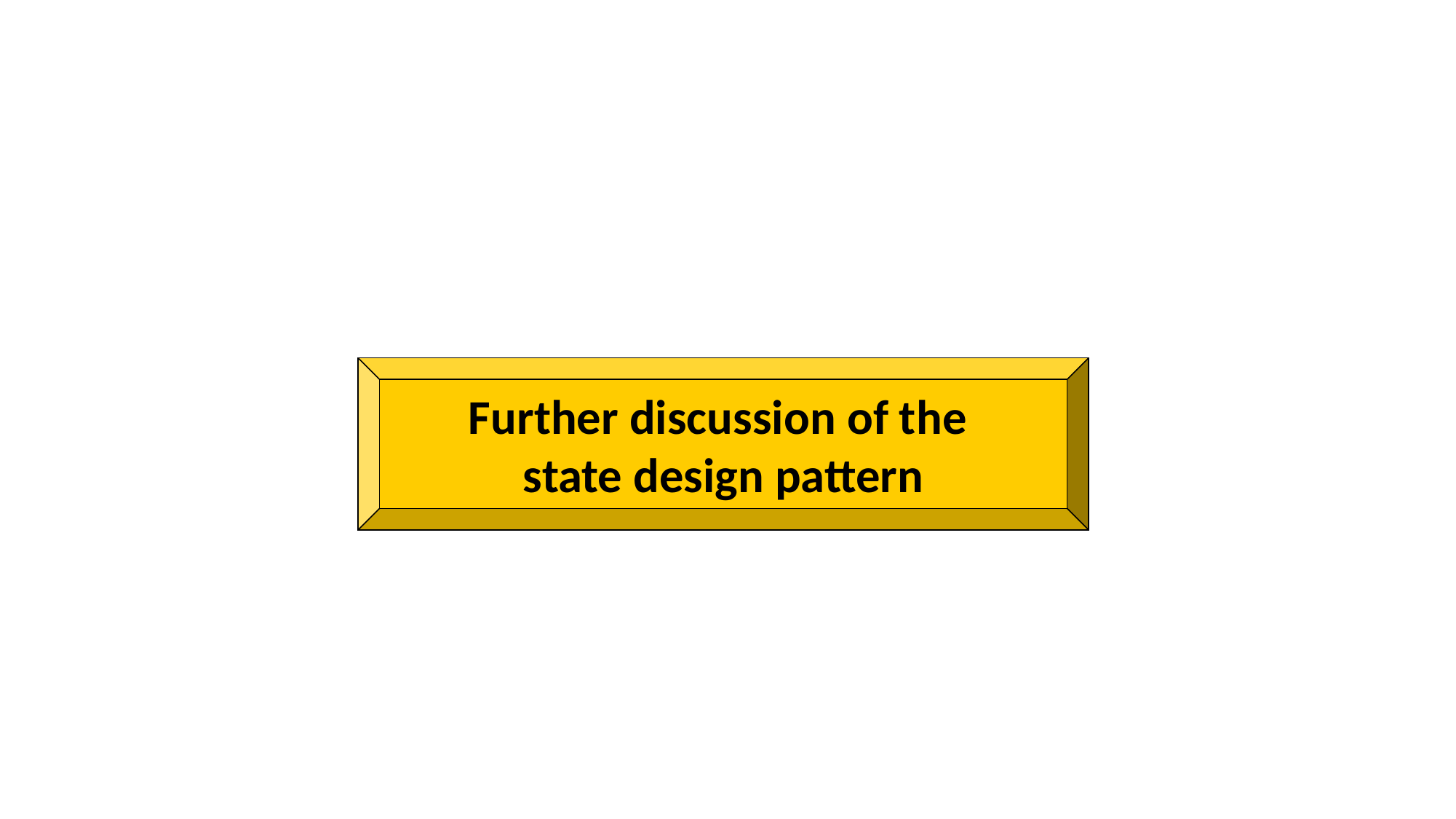

#
Further discussion of the
state design pattern